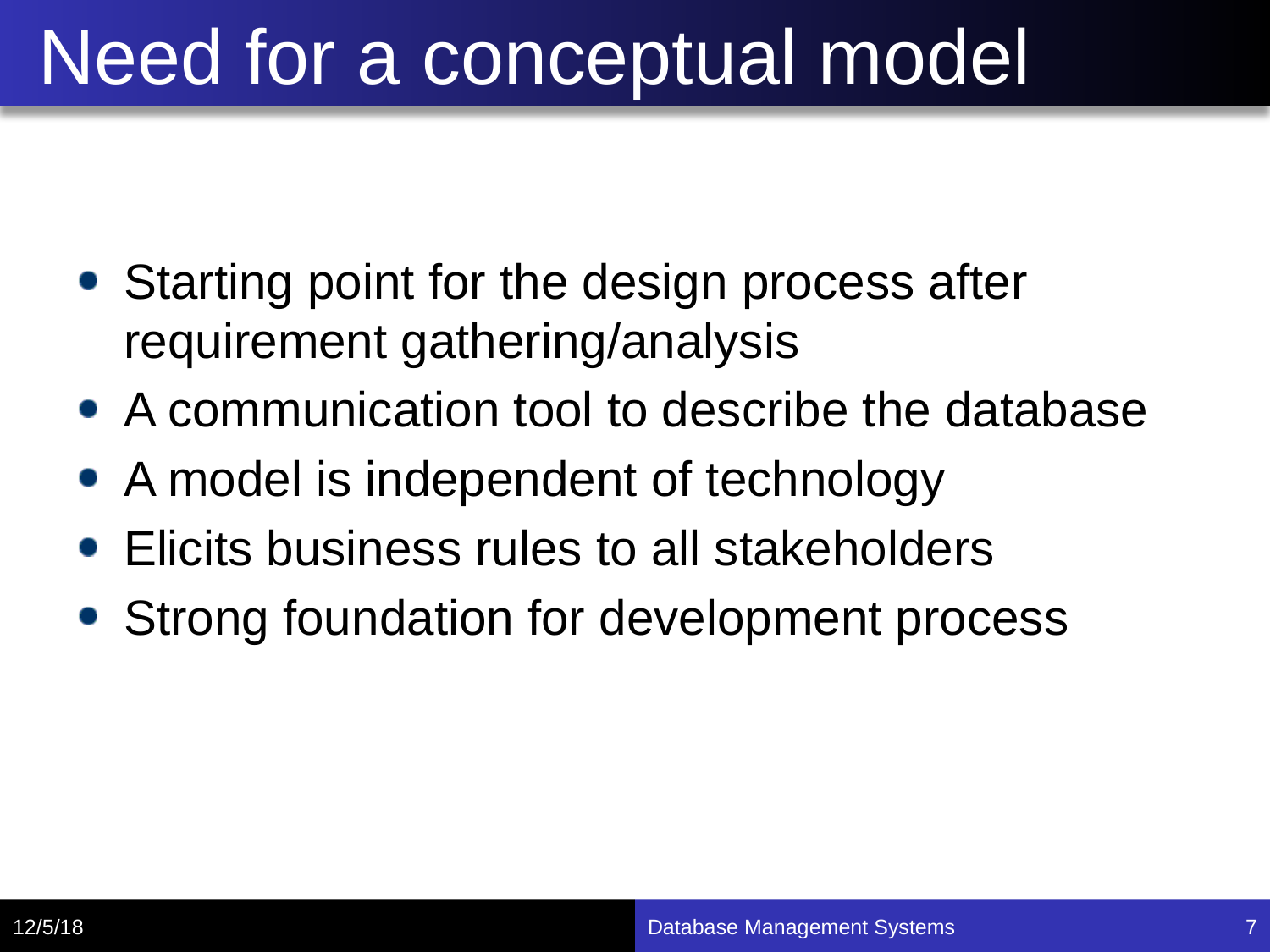

# Need for a conceptual model
Starting point for the design process after requirement gathering/analysis
A communication tool to describe the database
A model is independent of technology
Elicits business rules to all stakeholders
Strong foundation for development process

12/5/18
Database Management Systems
7